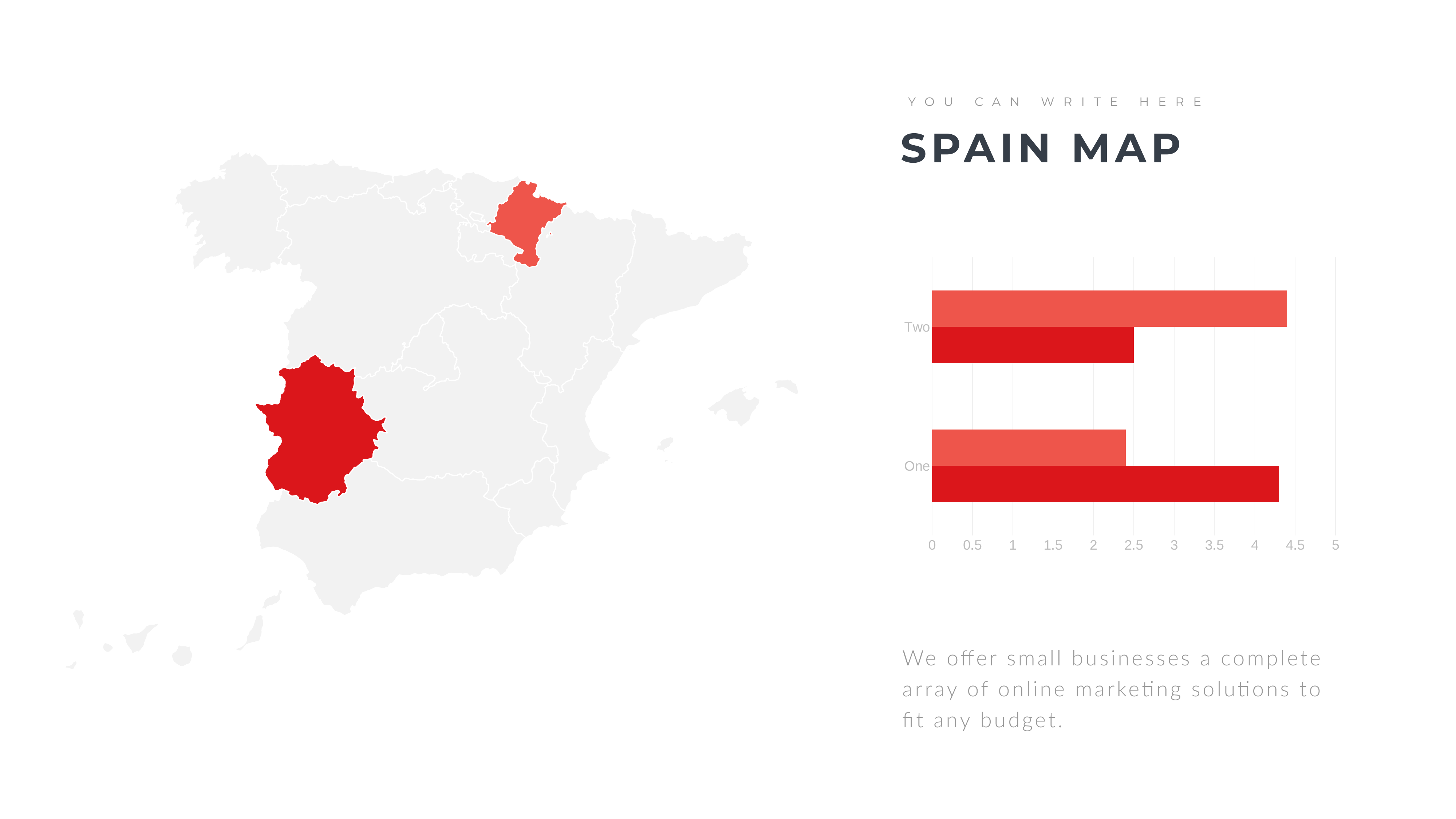

YOU CAN WRITE HERE
SPAIN MAP

### Chart

| Category | Series 1 | Series 2 |
|---|---|---|
| One | 4.3 | 2.4 |
| Two | 2.5 | 4.4 |
We offer small businesses a complete array of online marketing solutions to fit any budget.